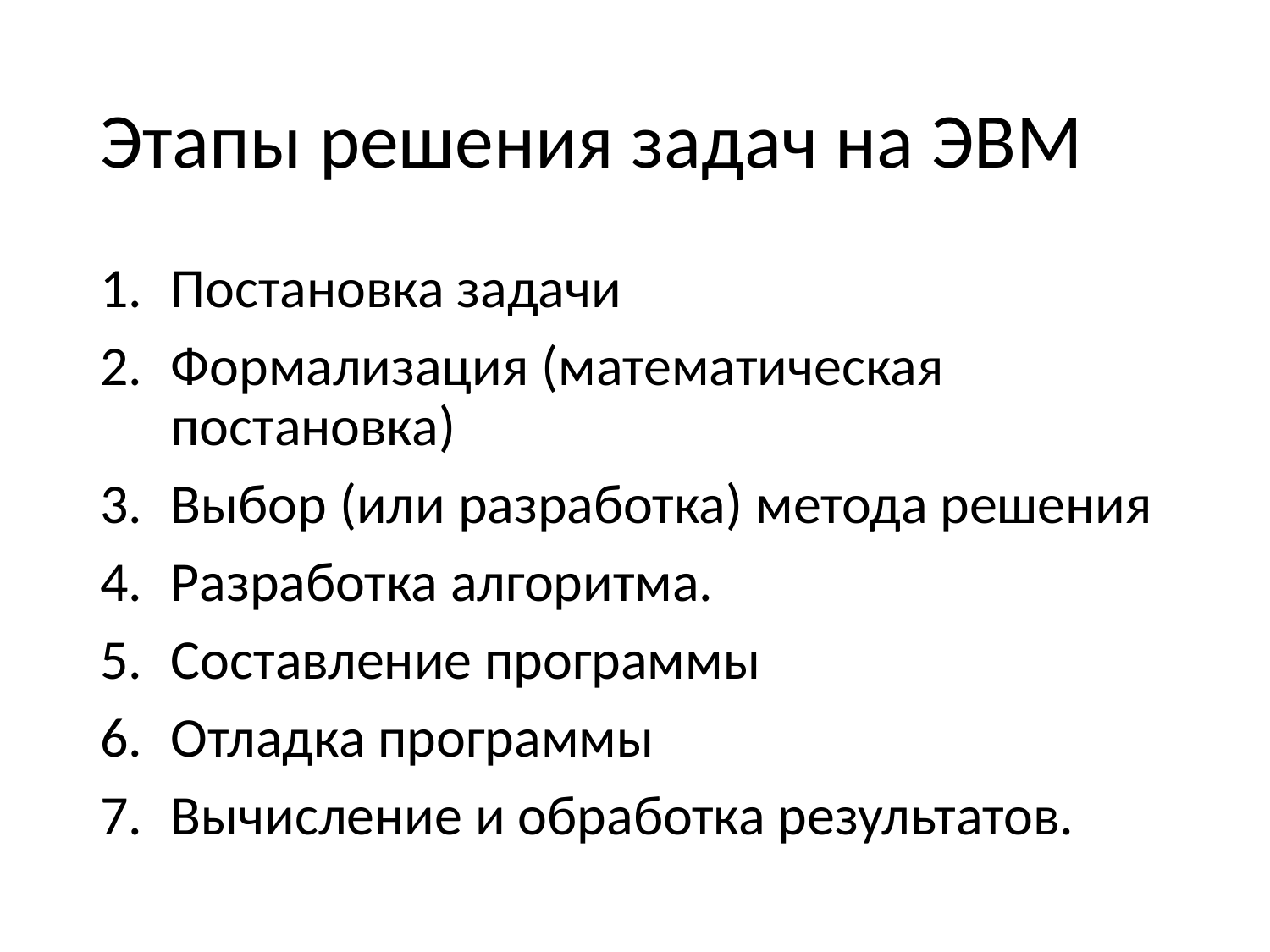

# Этапы решения задач на ЭВМ
Постановка задачи
Формализация (математическая постановка)
Выбор (или разработка) метода решения
Разработка алгоритма.
Составление программы
Отладка программы
Вычисление и обработка результатов.